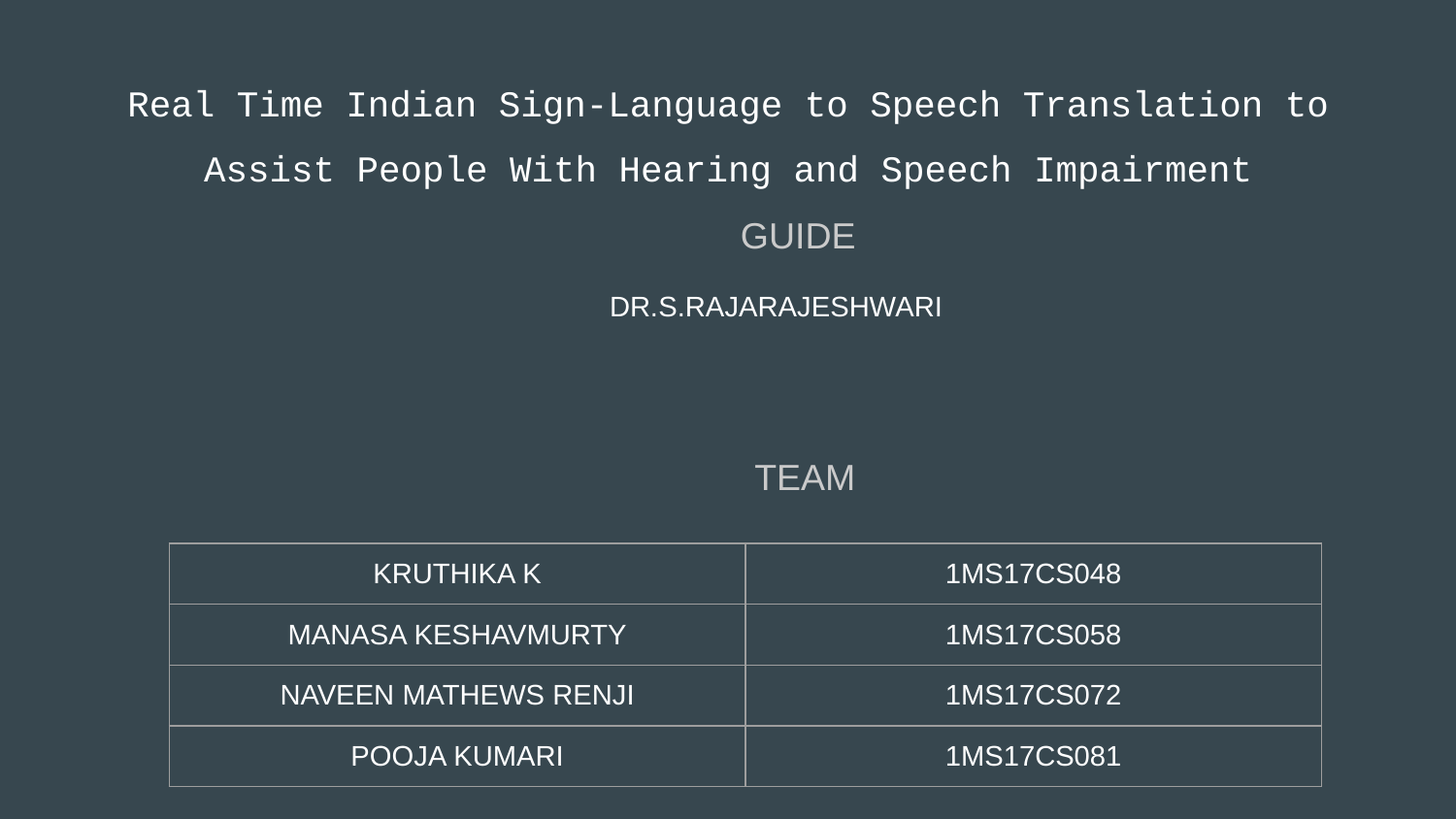

Real Time Indian Sign-Language to Speech Translation to Assist People With Hearing and Speech Impairment
                                                        GUIDE
DR.S.RAJARAJESHWARI

                                                        TEAM
| KRUTHIKA K | 1MS17CS048 |
| --- | --- |
| MANASA KESHAVMURTY | 1MS17CS058 |
| NAVEEN MATHEWS RENJI | 1MS17CS072 |
| POOJA KUMARI | 1MS17CS081 |